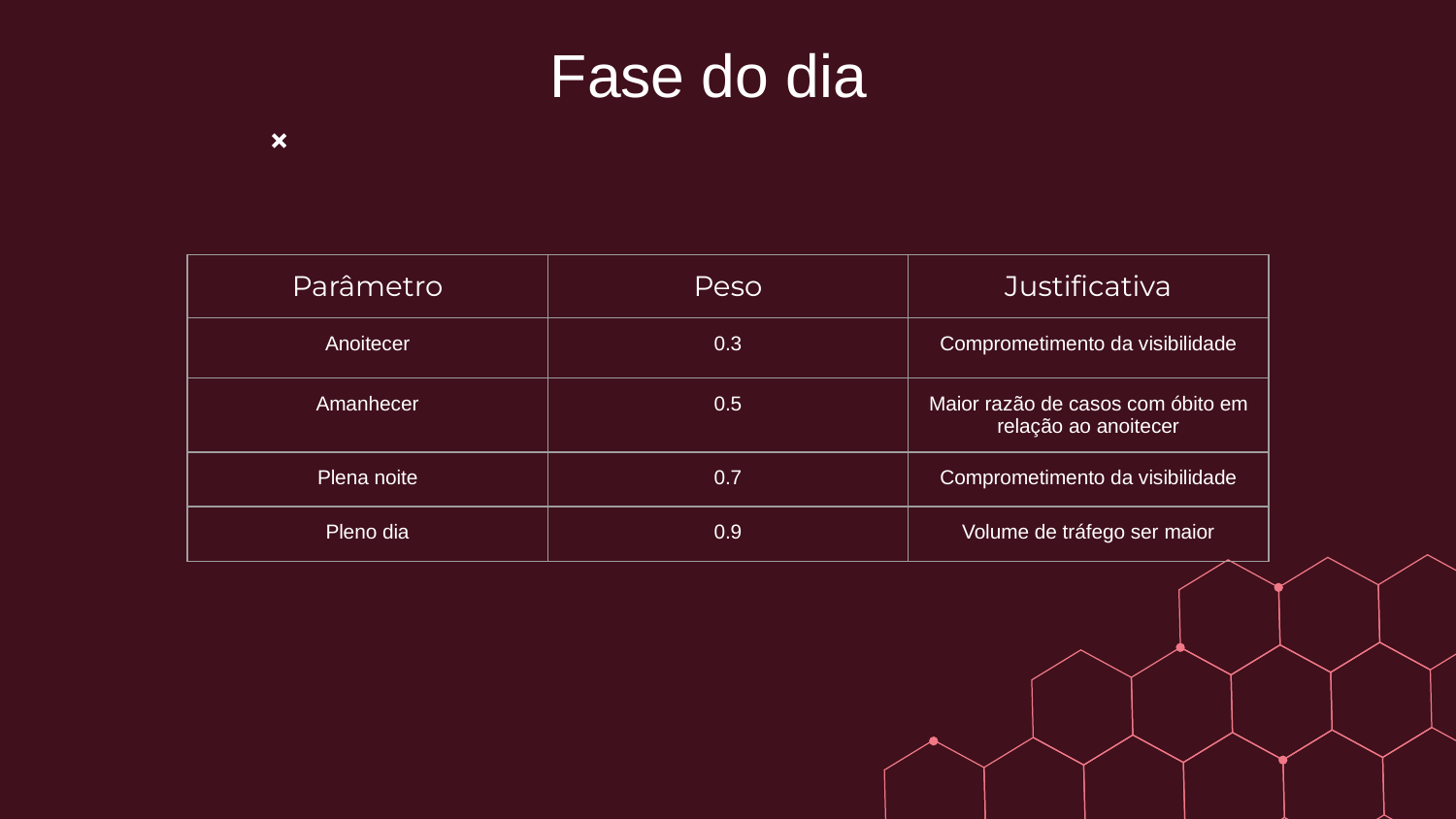

# Fase do dia

| Parâmetro | Peso | Justificativa |
| --- | --- | --- |
| Anoitecer | 0.3 | Comprometimento da visibilidade |
| Amanhecer | 0.5 | Maior razão de casos com óbito em relação ao anoitecer |
| Plena noite | 0.7 | Comprometimento da visibilidade |
| Pleno dia | 0.9 | Volume de tráfego ser maior |